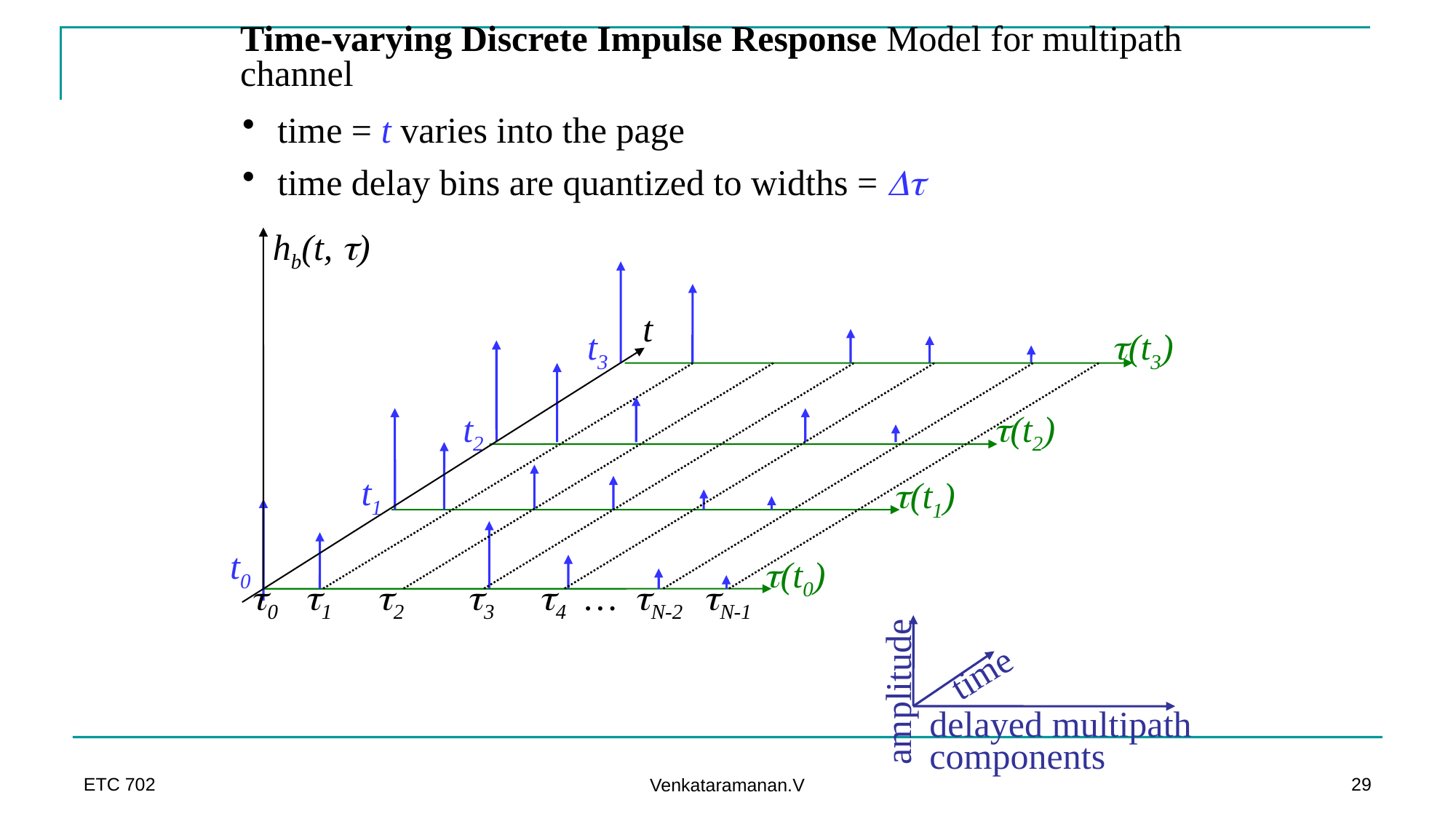

Time-varying Discrete Impulse Response Model for multipath channel
 time = t varies into the page
 time delay bins are quantized to widths = Δτ
hb(t, τ)

τ(t3)

τ0   τ1     τ2       τ3     τ4  …  τN-2    τN-1
t

t3

t2

t1

t0

τ(t2)

τ(t1)

τ(t0)
time
amplitude
delayed multipath
components

ETC 702
29
Venkataramanan.V